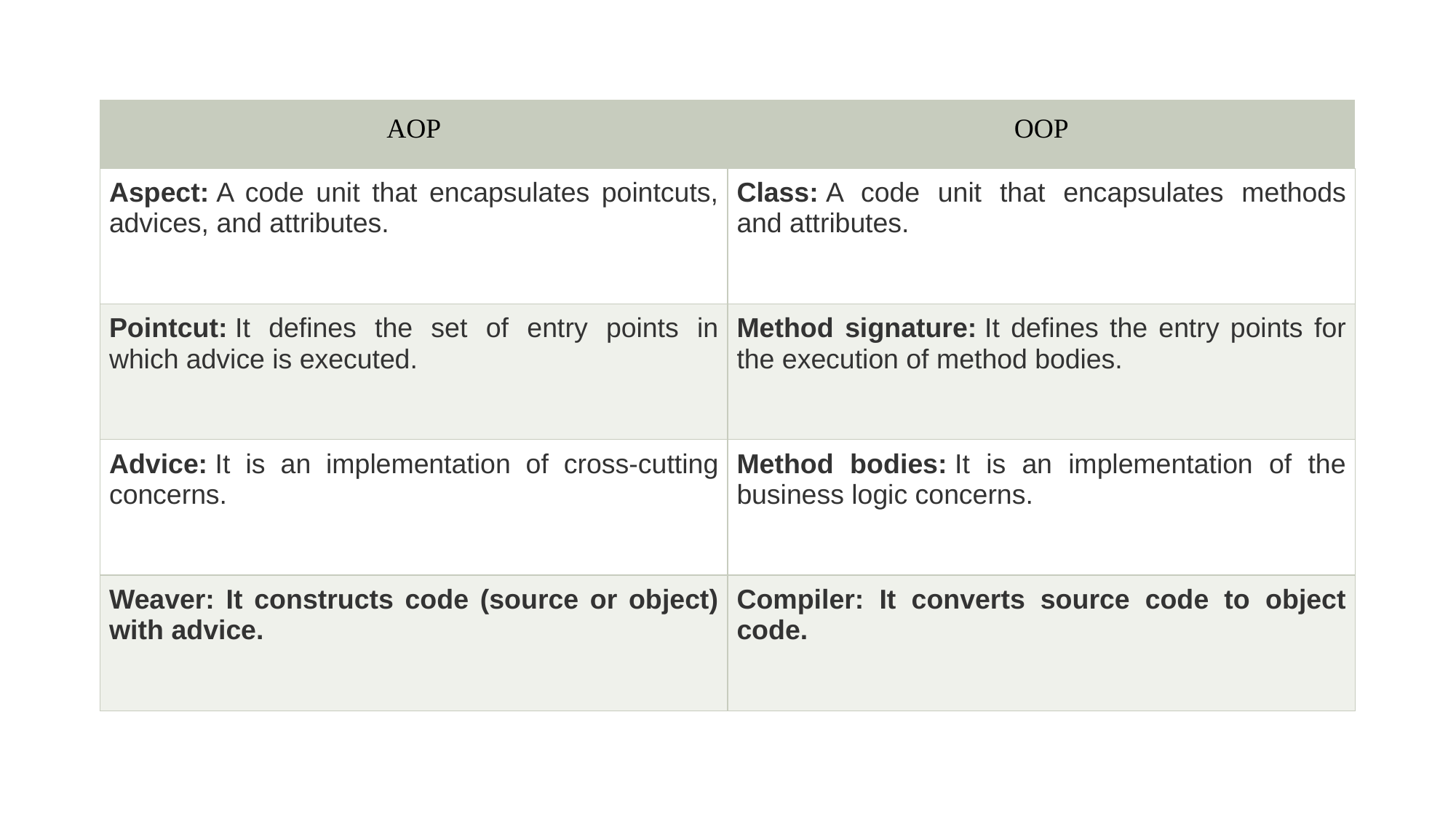

| AOP | OOP |
| --- | --- |
| Aspect: A code unit that encapsulates pointcuts, advices, and attributes. | Class: A code unit that encapsulates methods and attributes. |
| Pointcut: It defines the set of entry points in which advice is executed. | Method signature: It defines the entry points for the execution of method bodies. |
| Advice: It is an implementation of cross-cutting concerns. | Method bodies: It is an implementation of the business logic concerns. |
| Weaver: It constructs code (source or object) with advice. | Compiler: It converts source code to object code. |